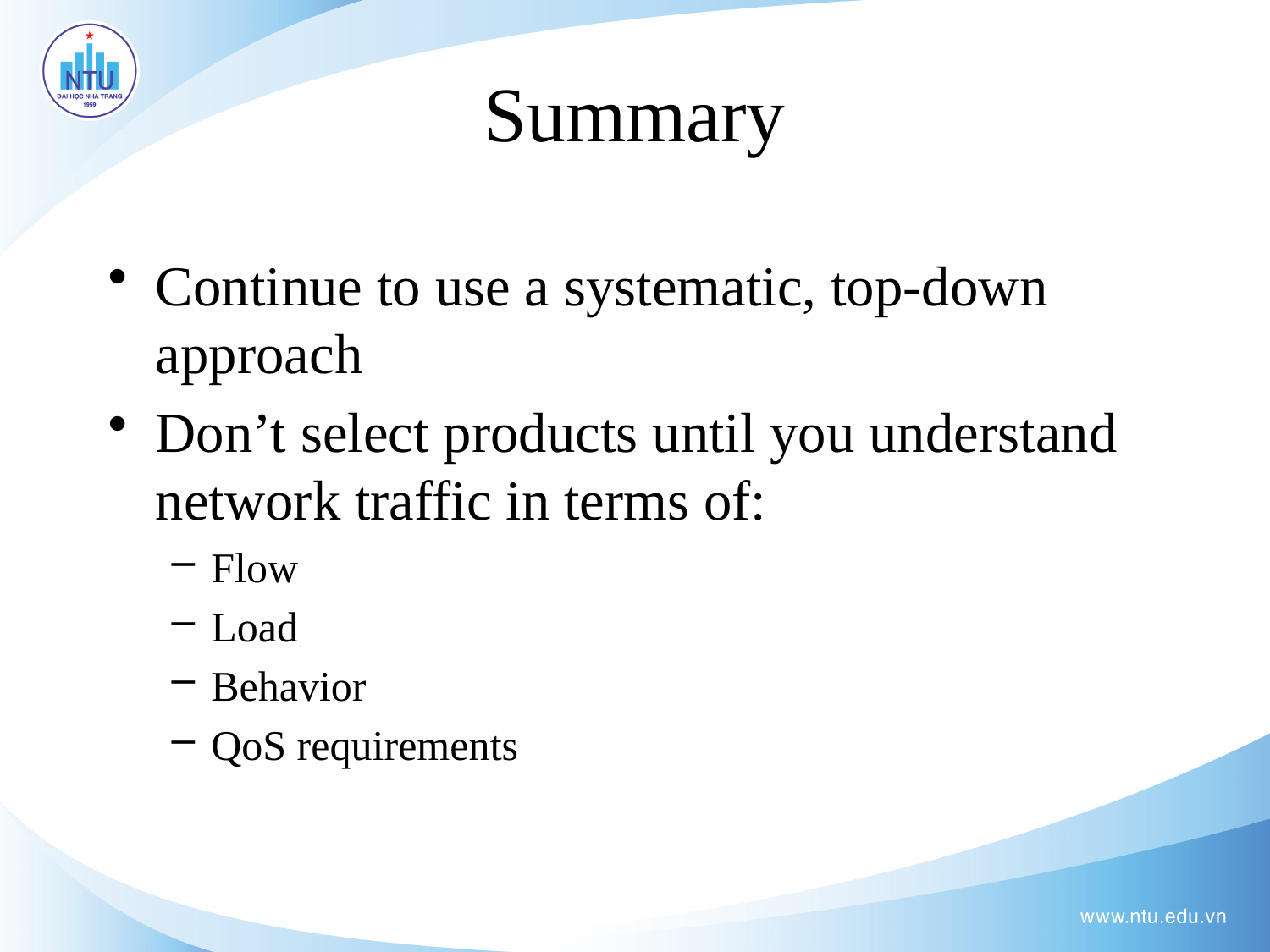

# Summary
Continue to use a systematic, top-down approach
Don’t select products until you understand network traffic in terms of:
Flow
Load
Behavior
QoS requirements